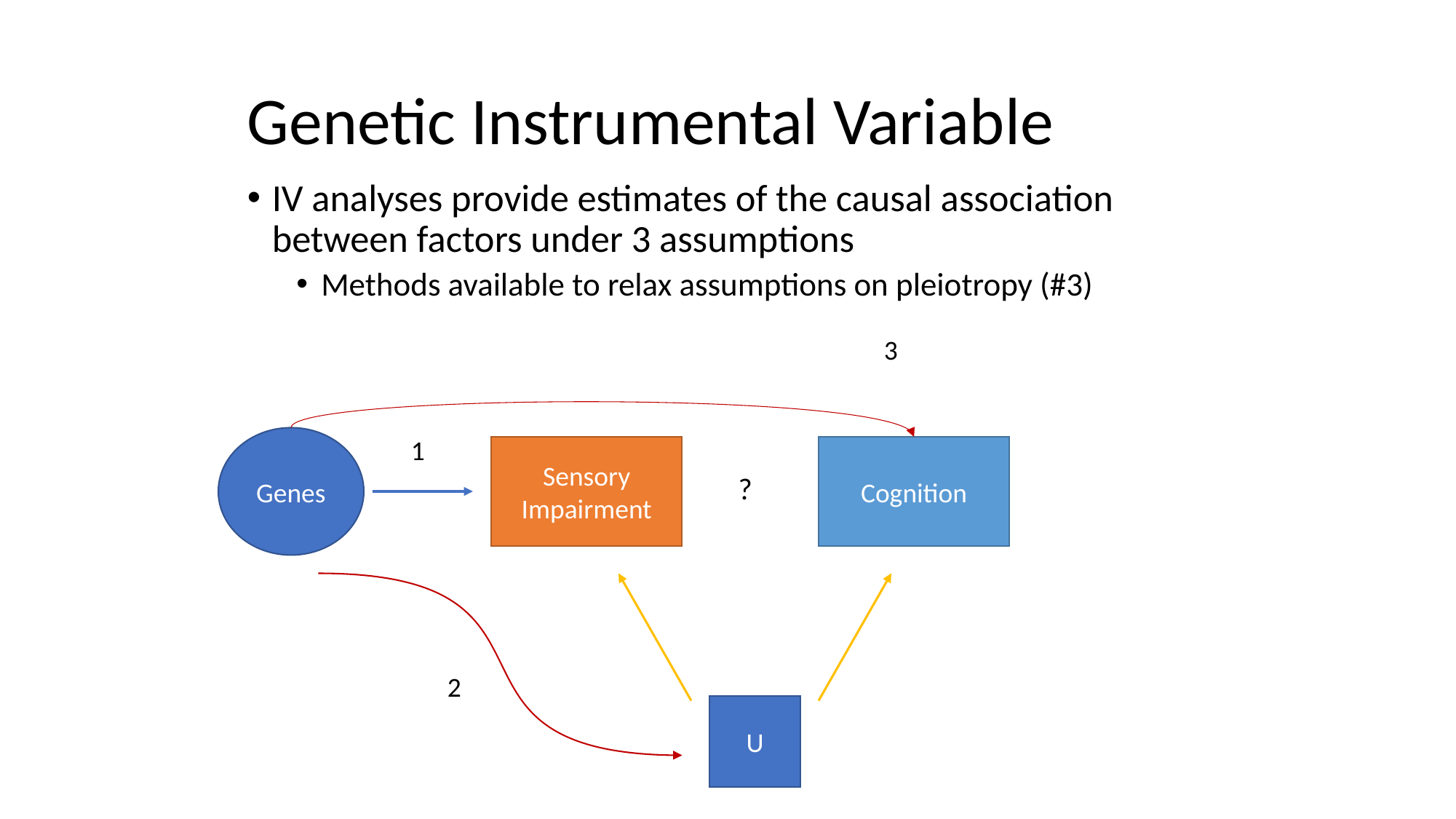

# Genetic Instrumental Variable
IV analyses provide estimates of the causal association between factors under 3 assumptions
Methods available to relax assumptions on pleiotropy (#3)
3
Genes
1
Sensory Impairment
Cognition
?
2
U